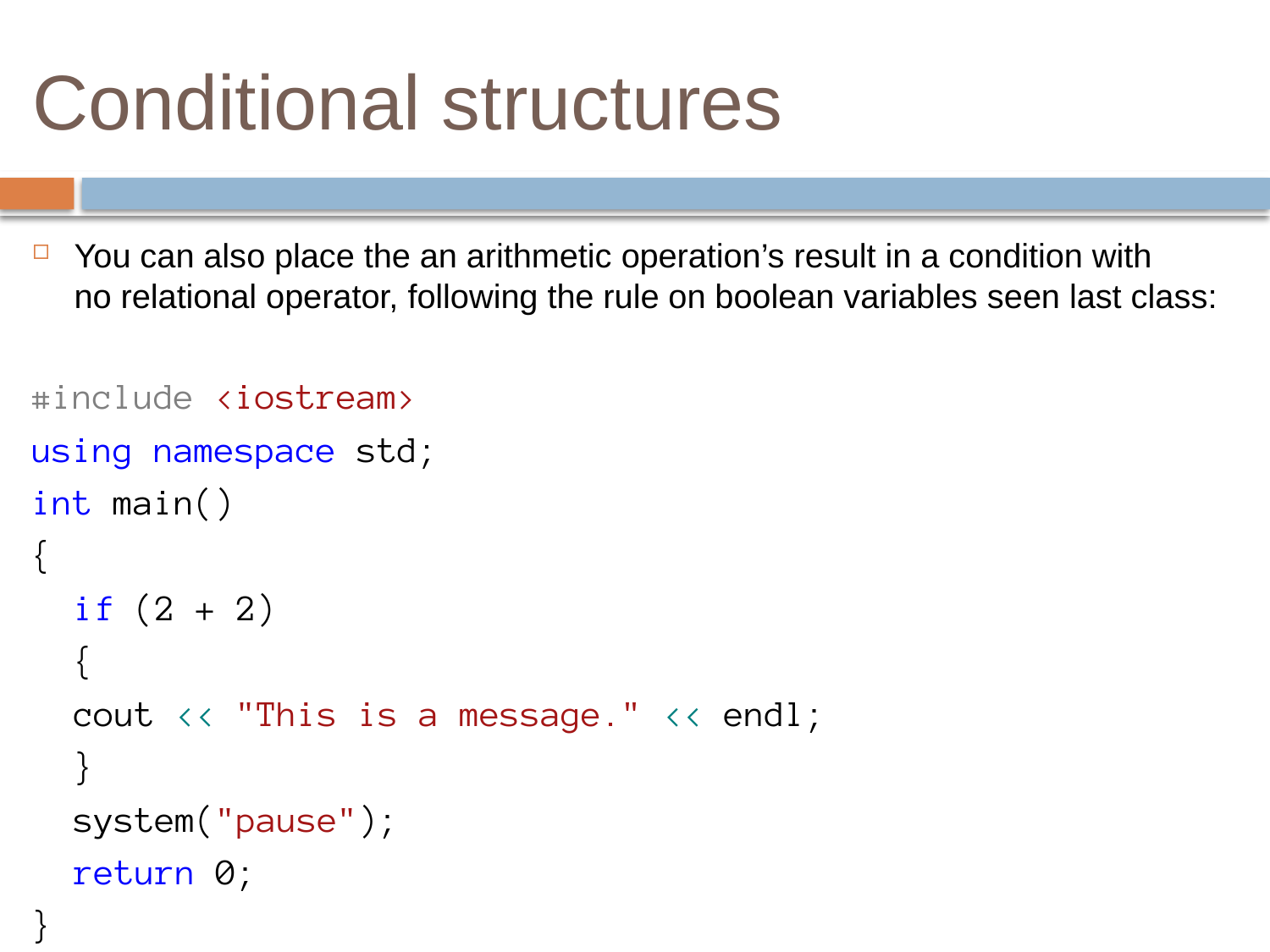

# Conditional structures
You can also place the an arithmetic operation’s result in a condition with
no relational operator, following the rule on boolean variables seen last class:

#include <iostream>
using namespace std;
int main()
{
	if (2 + 2)
	{
		cout << "This is a message." << endl;
	}
	system("pause");
	return 0;
}